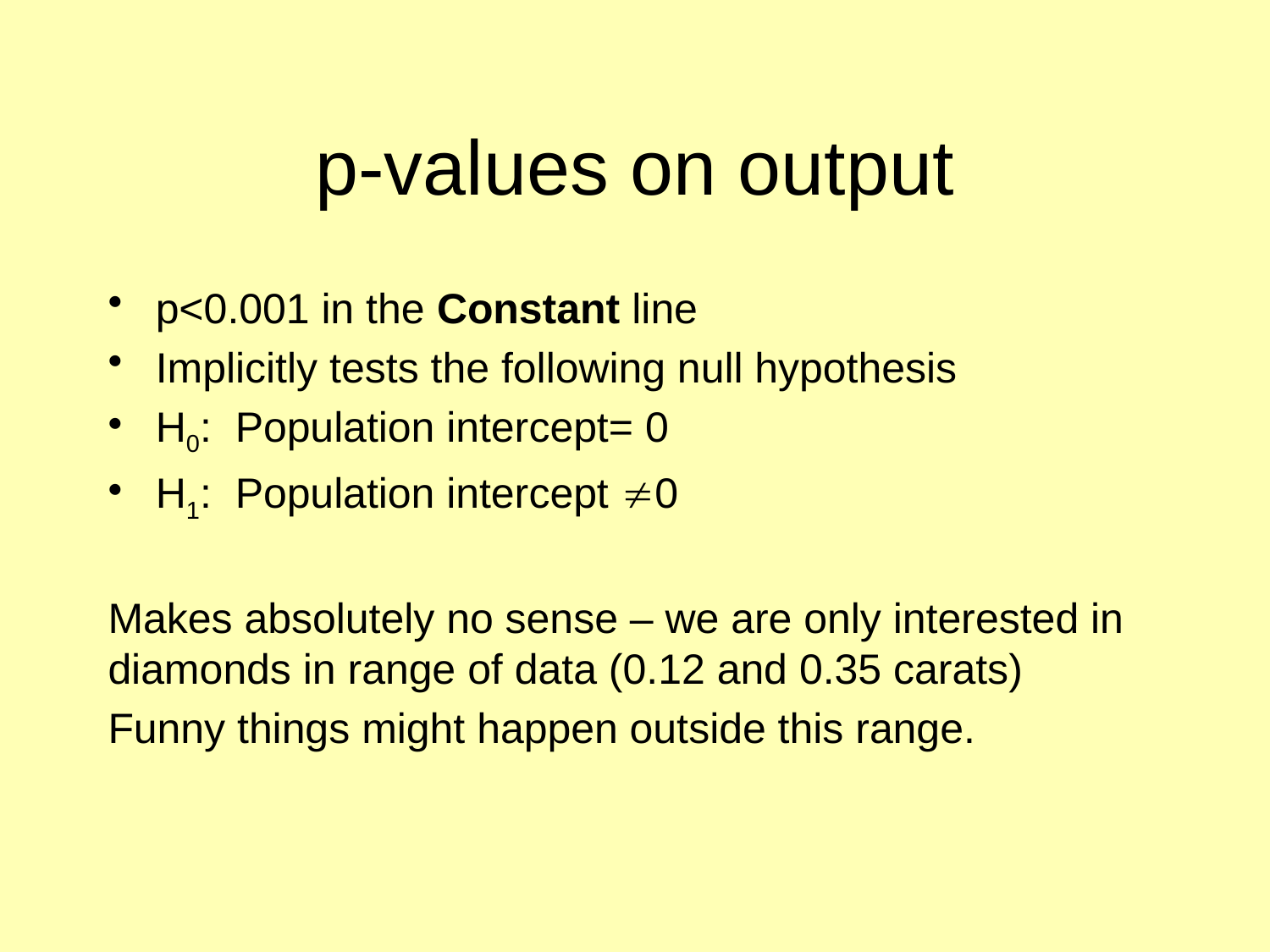

# p-values on output
p<0.001 in the Constant line
Implicitly tests the following null hypothesis
H0:  Population intercept= 0
H1:  Population intercept ≠0

Makes absolutely no sense – we are only interested in diamonds in range of data (0.12 and 0.35 carats)
Funny things might happen outside this range.